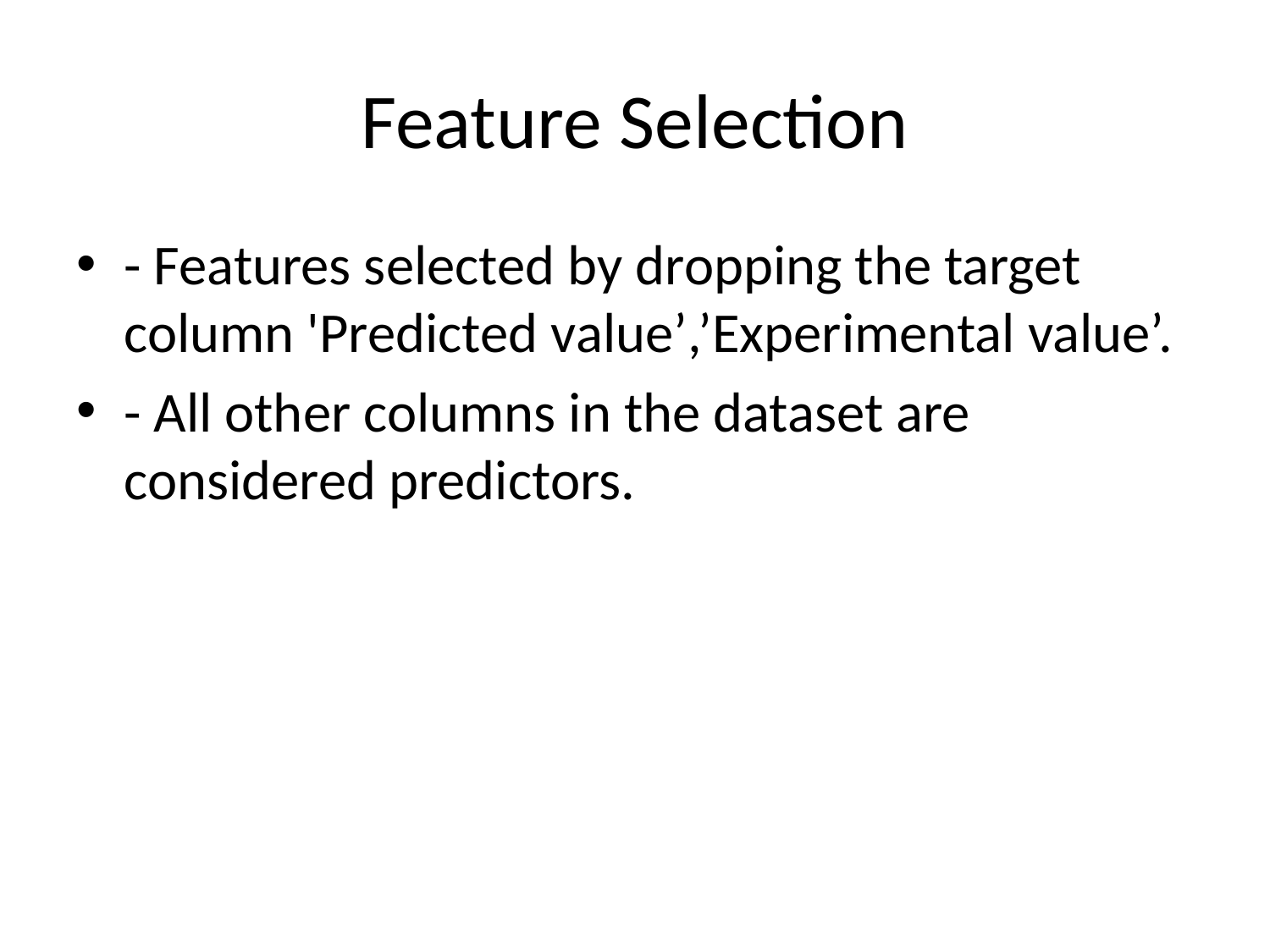

# Feature Selection
- Features selected by dropping the target column 'Predicted value’,’Experimental value’.
- All other columns in the dataset are considered predictors.